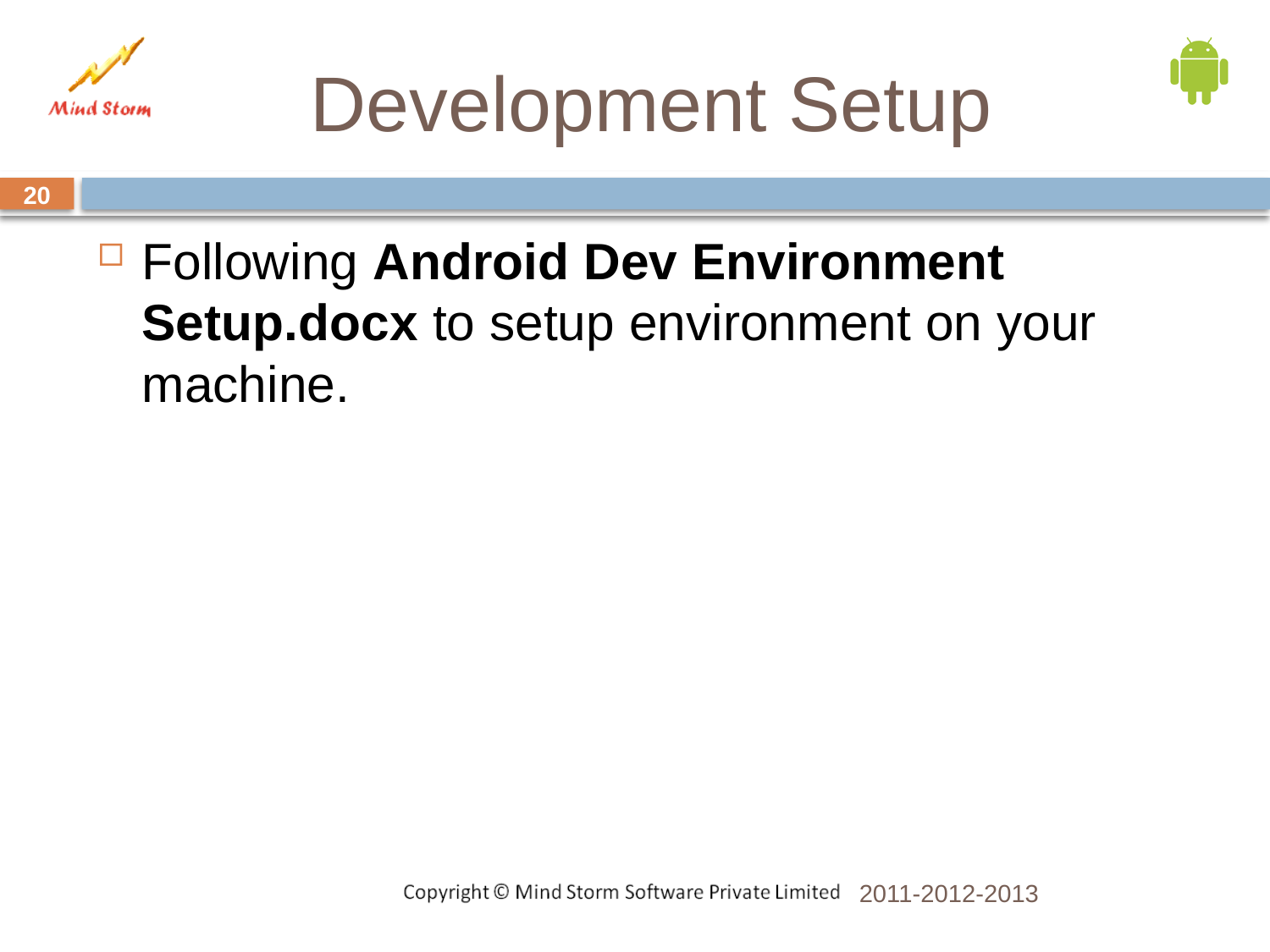

# Development Setup
20
Following Android Dev Environment Setup.docx to setup environment on your machine.
2011-2012-2013